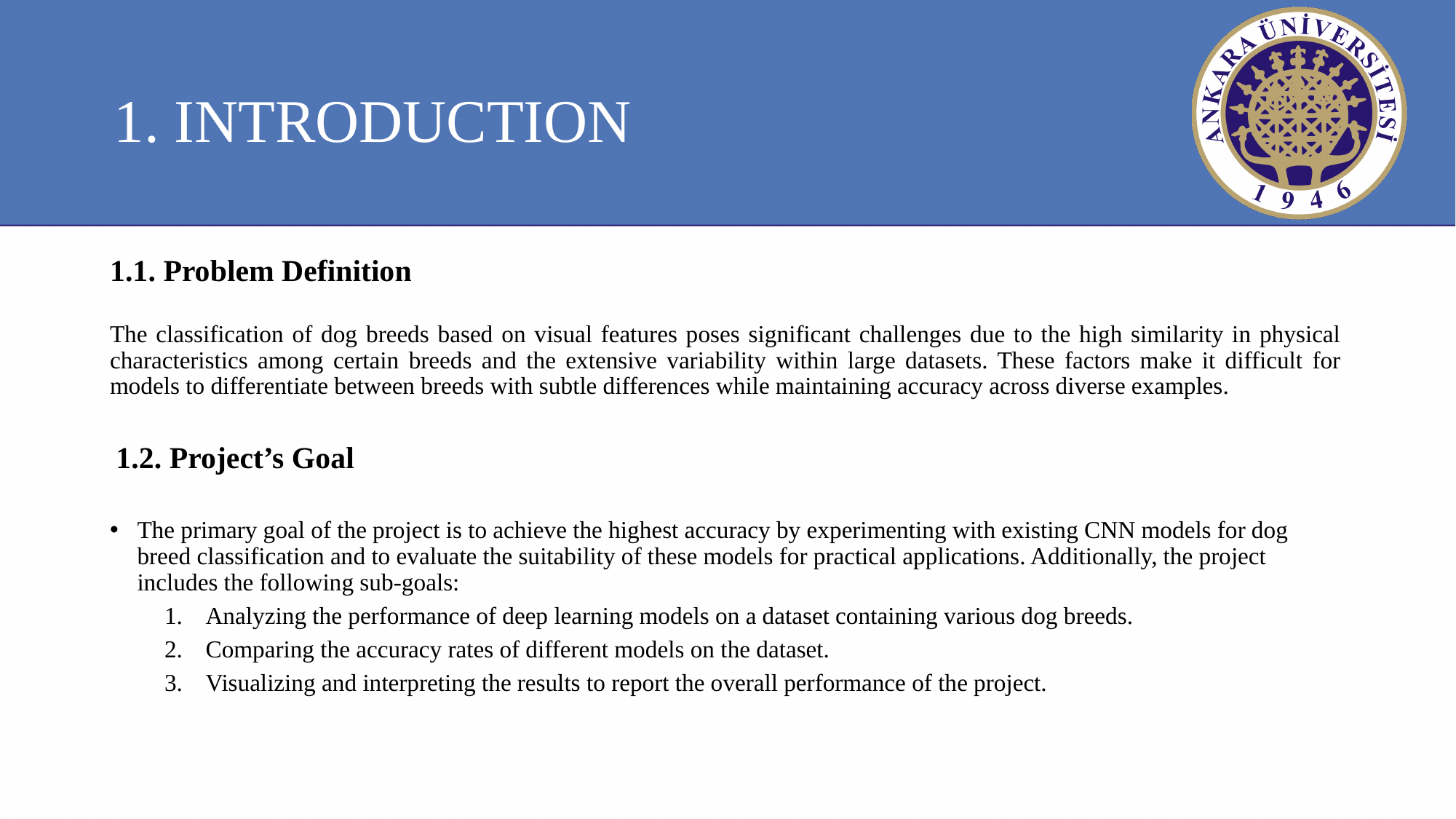

# 1. INTRODUCTION
1.1. Problem Definition
The classification of dog breeds based on visual features poses significant challenges due to the high similarity in physical characteristics among certain breeds and the extensive variability within large datasets. These factors make it difficult for models to differentiate between breeds with subtle differences while maintaining accuracy across diverse examples.
 1.2. Project’s Goal
The primary goal of the project is to achieve the highest accuracy by experimenting with existing CNN models for dog breed classification and to evaluate the suitability of these models for practical applications. Additionally, the project includes the following sub-goals:
Analyzing the performance of deep learning models on a dataset containing various dog breeds.
Comparing the accuracy rates of different models on the dataset.
Visualizing and interpreting the results to report the overall performance of the project.